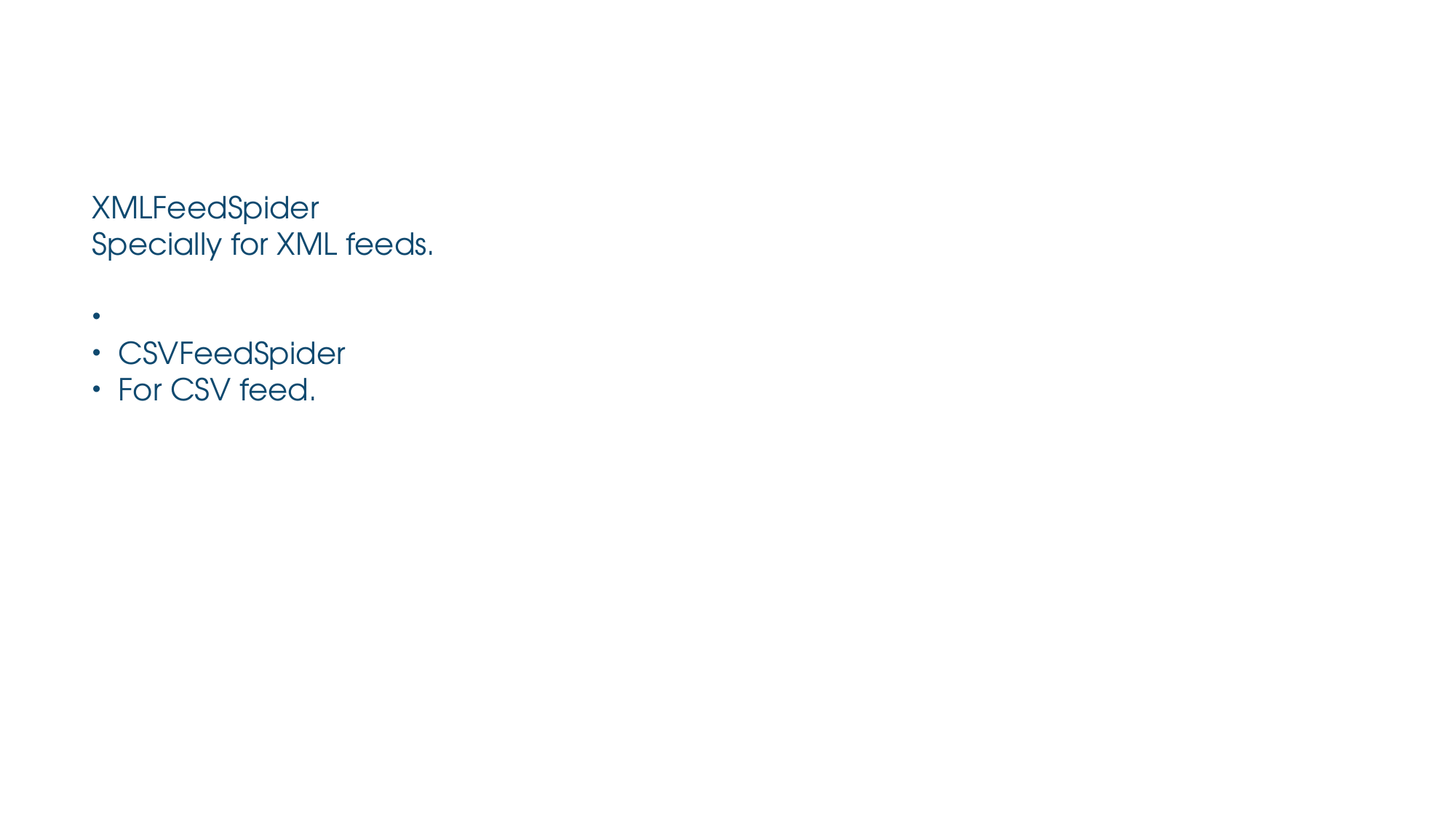

XMLFeedSpider
Specially for XML feeds.

CSVFeedSpider
For CSV feed.

What else?